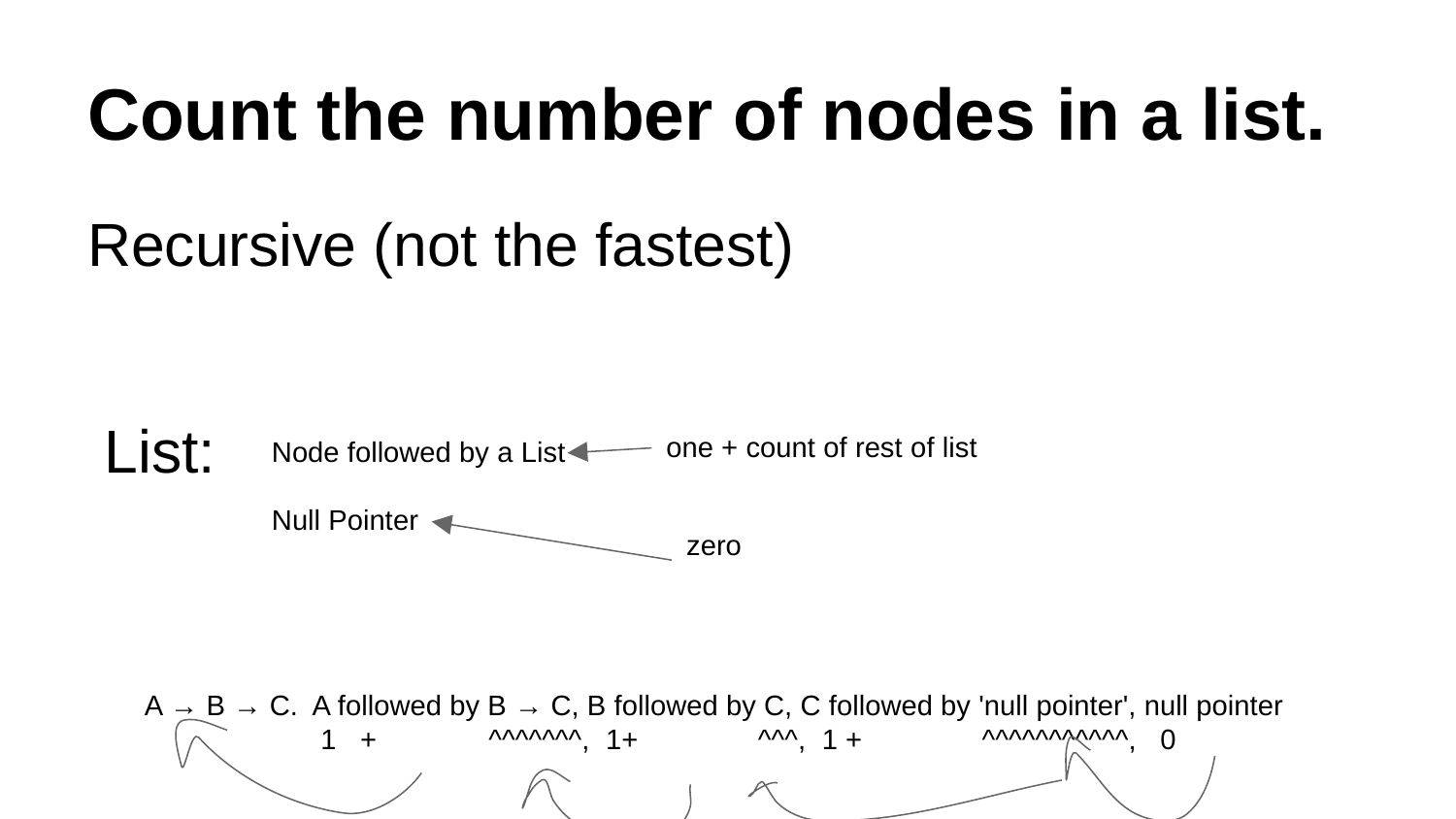

# Count the number of nodes in a list.
Recursive (not the fastest)

List:
one + count of rest of list
Node followed by a List

Null Pointer
zero

A → B → C.  A followed by B → C, B followed by C, C followed by 'null pointer', null pointer
                      1   +              ^^^^^^^,  1+               ^^^,  1 +               ^^^^^^^^^^^,   0